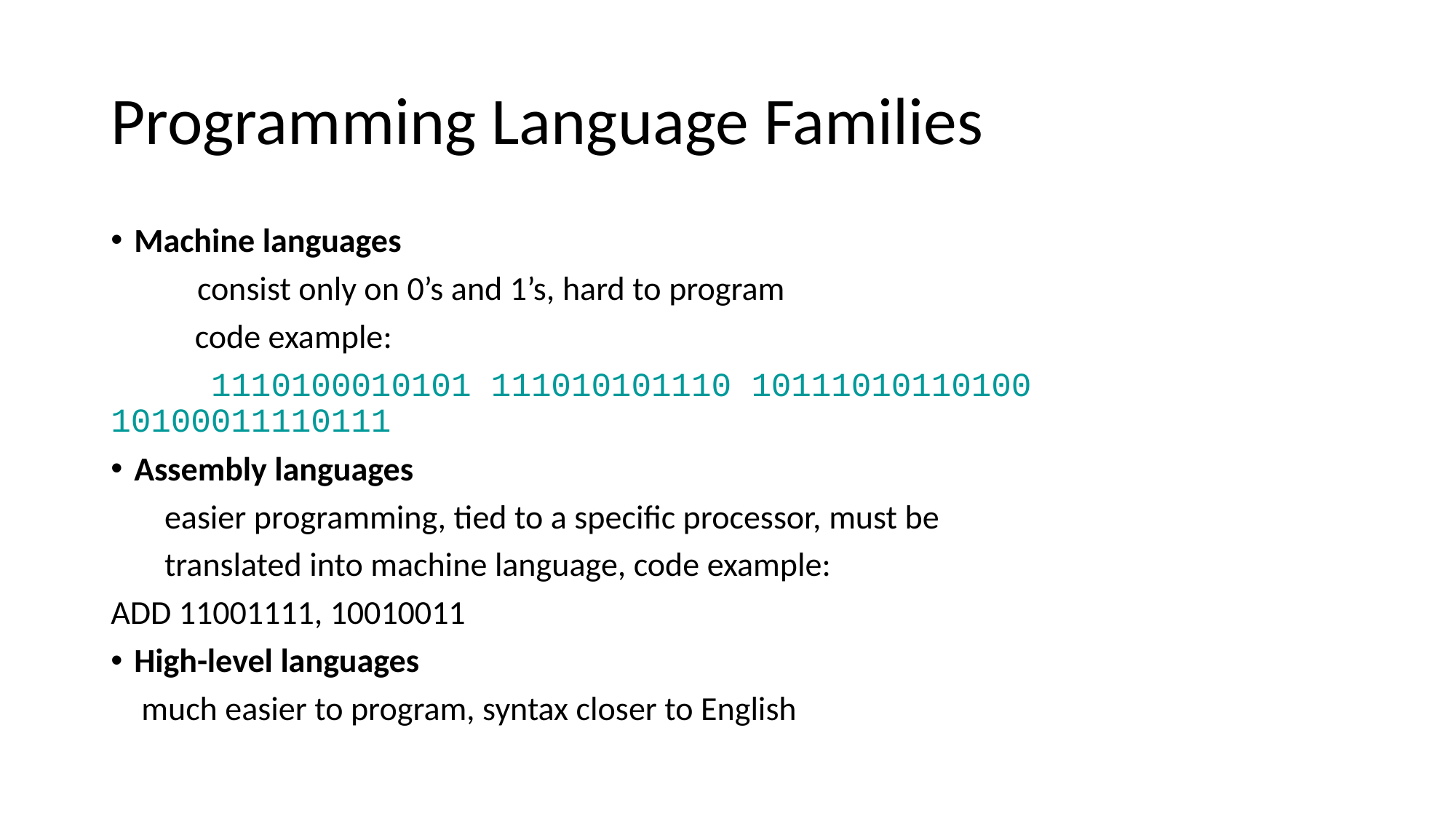

# Programming Language Families
Machine languages
	consist only on 0’s and 1’s, hard to program
           code example:
     1110100010101 111010101110 10111010110100    10100011110111
Assembly languages
       easier programming, tied to a specific processor, must be
       translated into machine language, code example:
ADD 11001111, 10010011
High-level languages
    much easier to program, syntax closer to English